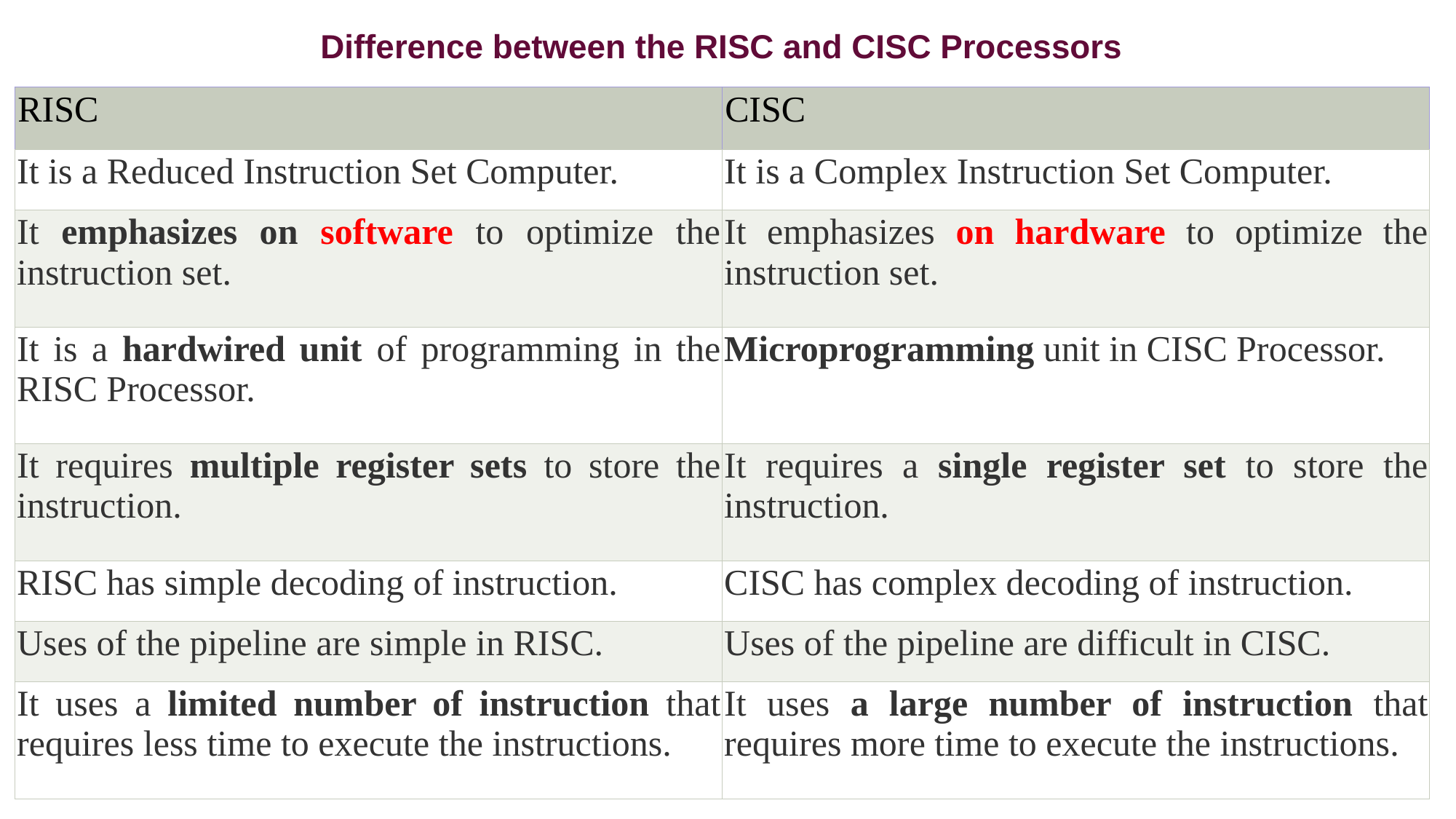

Difference between the RISC and CISC Processors
| RISC | CISC |
| --- | --- |
| It is a Reduced Instruction Set Computer. | It is a Complex Instruction Set Computer. |
| It emphasizes on software to optimize the instruction set. | It emphasizes on hardware to optimize the instruction set. |
| It is a hardwired unit of programming in the RISC Processor. | Microprogramming unit in CISC Processor. |
| It requires multiple register sets to store the instruction. | It requires a single register set to store the instruction. |
| RISC has simple decoding of instruction. | CISC has complex decoding of instruction. |
| Uses of the pipeline are simple in RISC. | Uses of the pipeline are difficult in CISC. |
| It uses a limited number of instruction that requires less time to execute the instructions. | It uses a large number of instruction that requires more time to execute the instructions. |